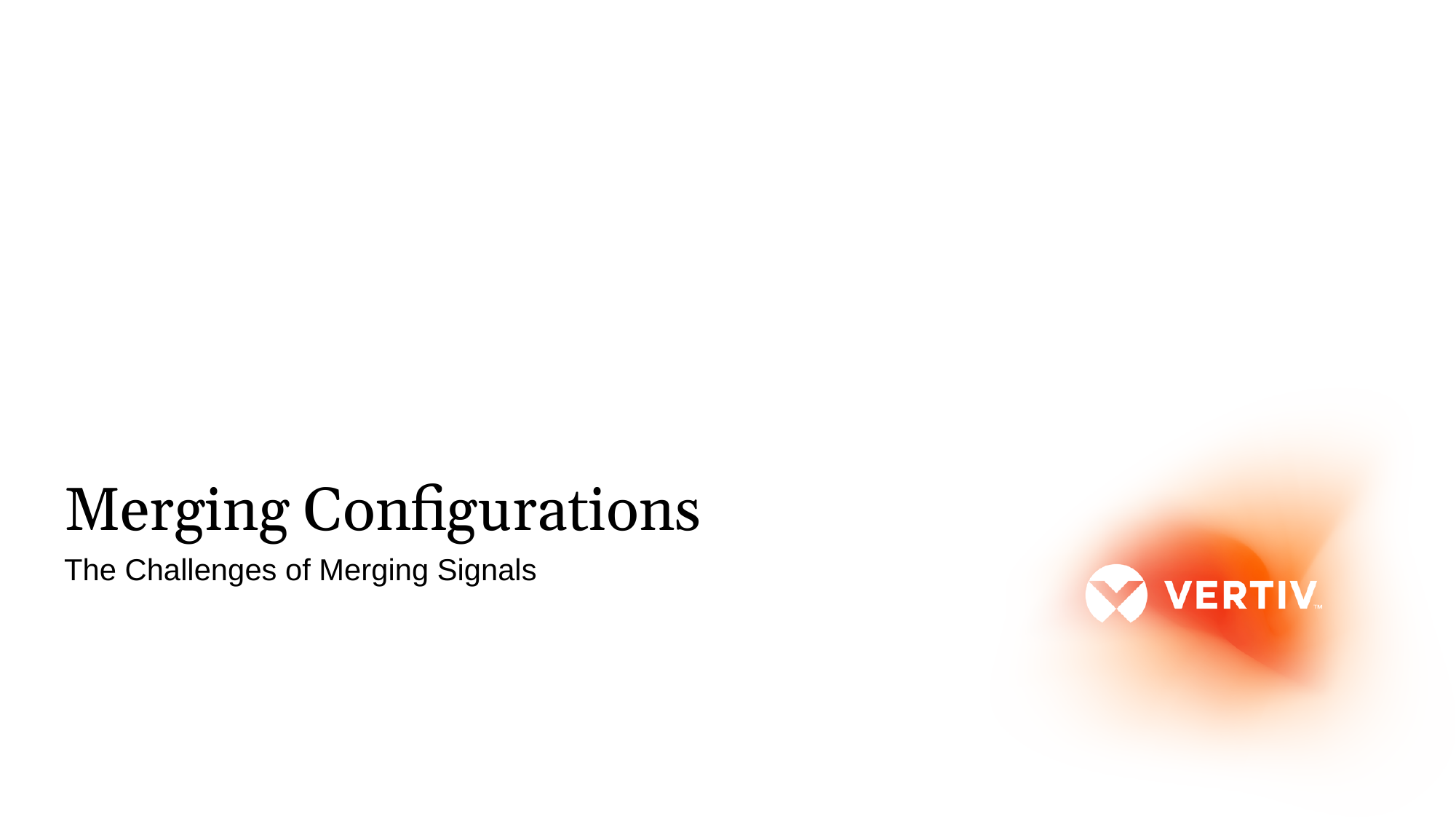

# Merging Configurations
The Challenges of Merging Signals